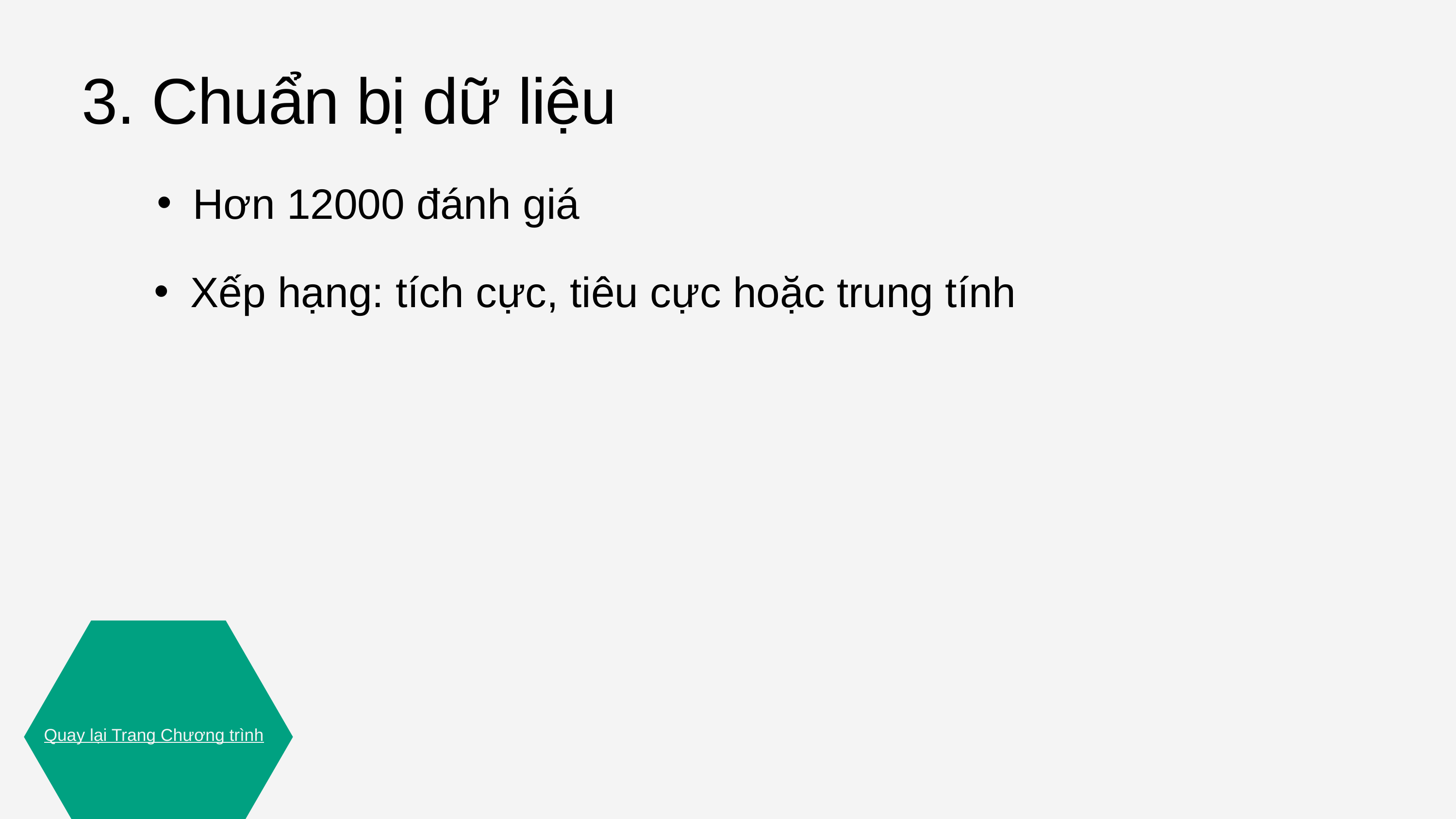

3. Chuẩn bị dữ liệu
Hơn 12000 đánh giá
Xếp hạng: tích cực, tiêu cực hoặc trung tính

Quay lại Trang Chương trình